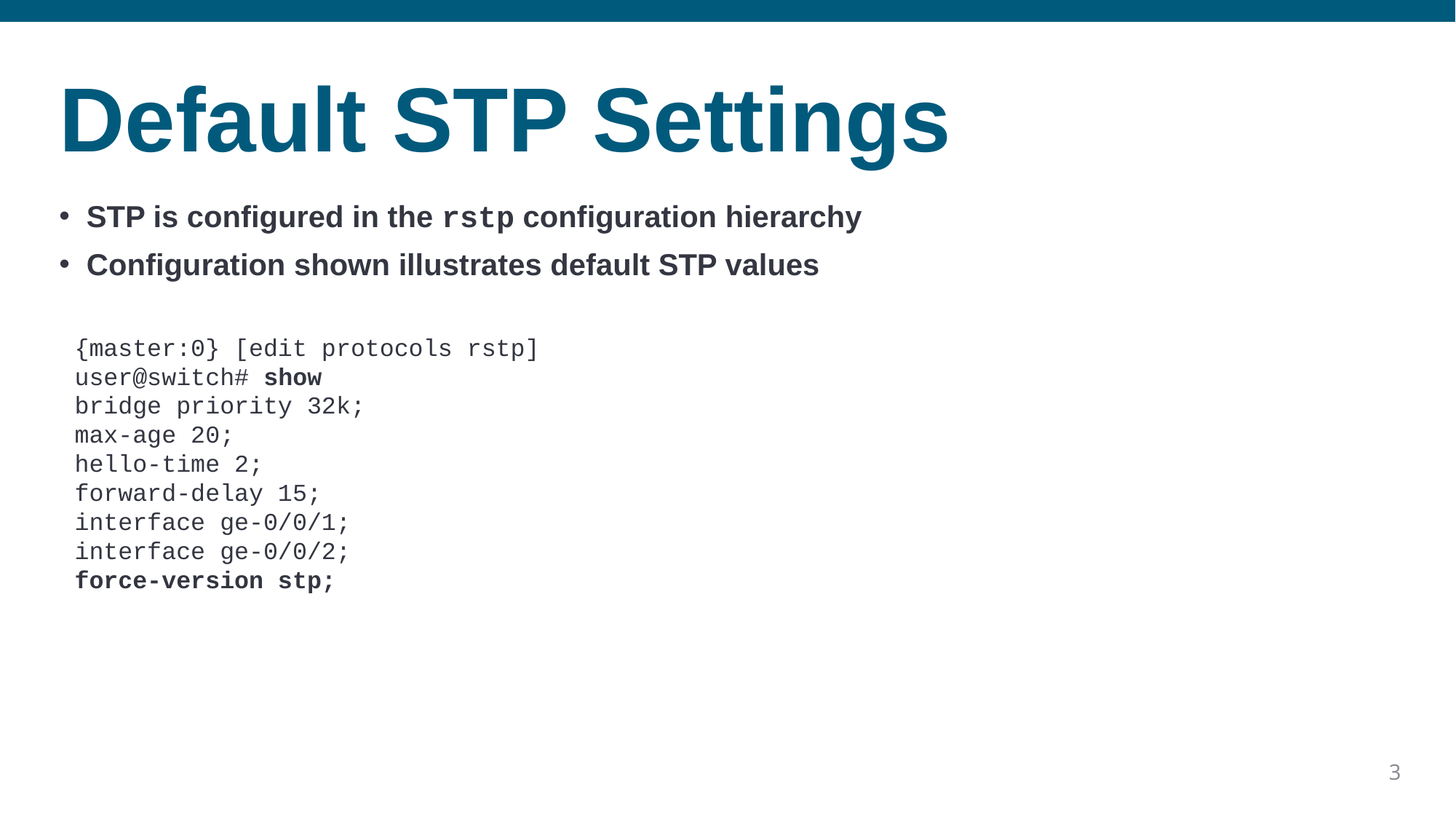

# Default STP Settings
STP is configured in the rstp configuration hierarchy
Configuration shown illustrates default STP values
{master:0} [edit protocols rstp]
user@switch# show
bridge priority 32k;
max-age 20;
hello-time 2;
forward-delay 15;
interface ge-0/0/1;
interface ge-0/0/2;
force-version stp;